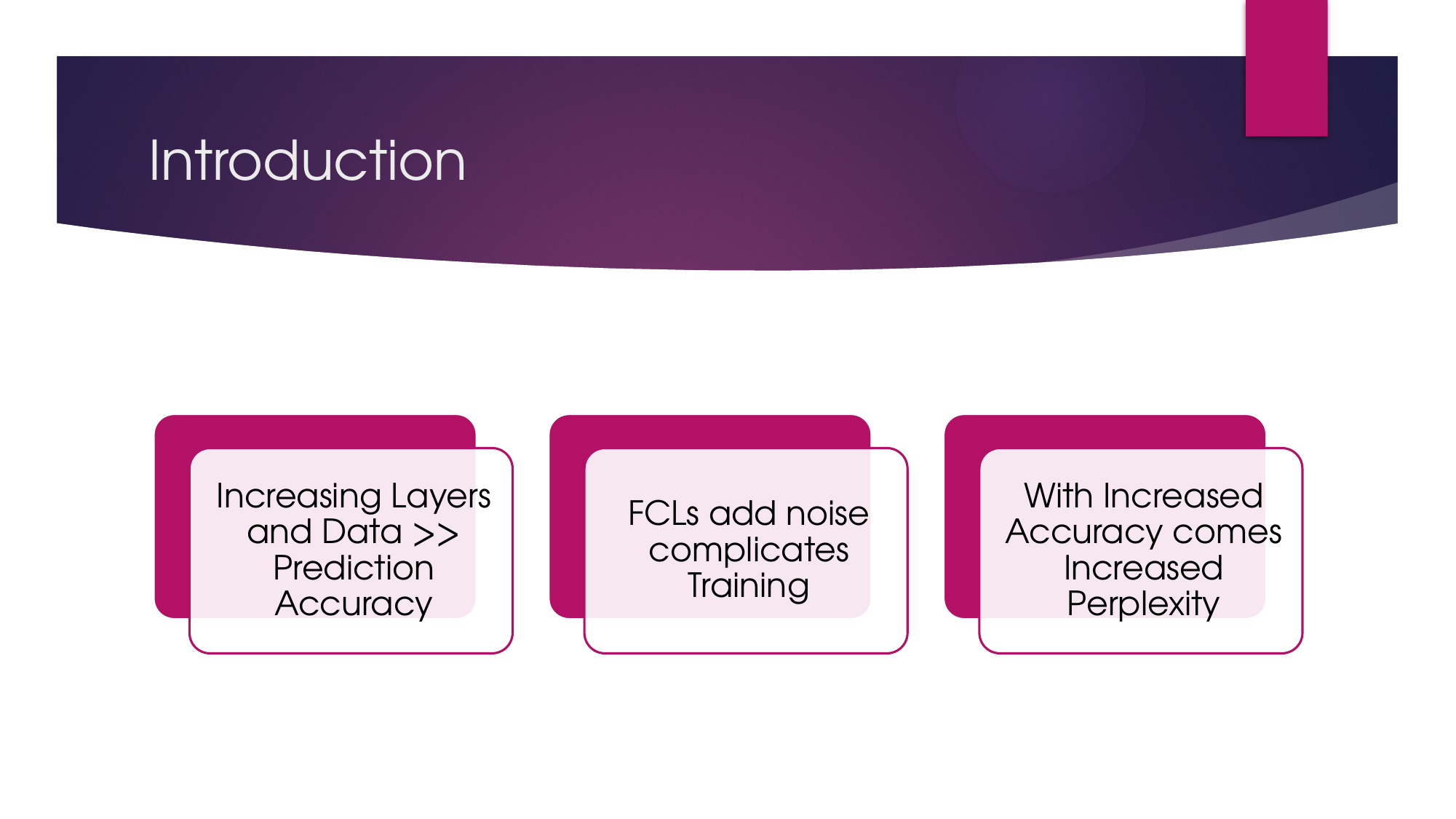

# Introduction
Increasing Layers and Data >> Prediction Accuracy
FCLs add noise complicates Training
With Increased Accuracy comes Increased Perplexity